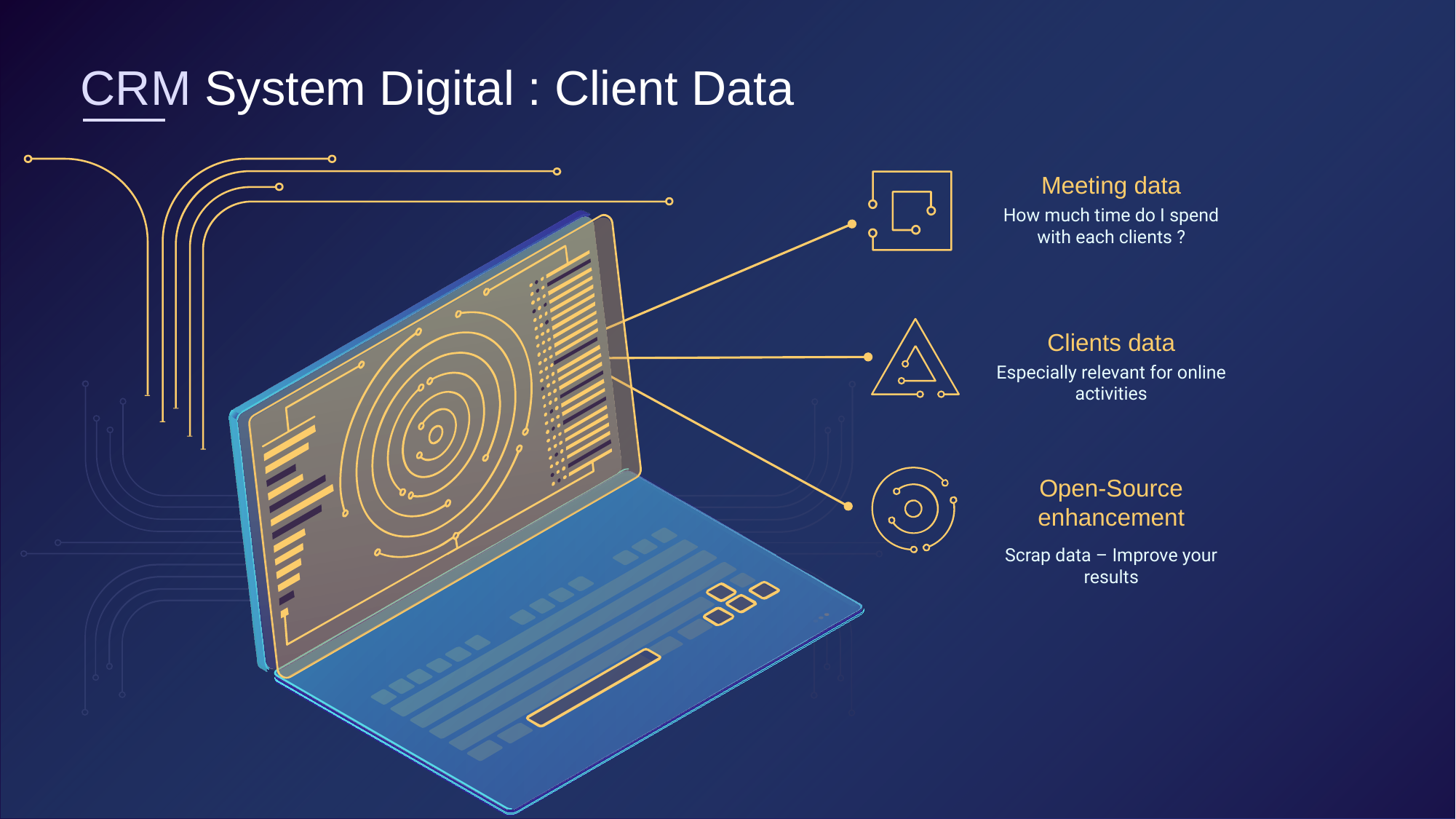

# CRM System Digital : Client Data

Meeting data
How much time do I spend with each clients ?

Clients data
Especially relevant for online activities

Open-Source enhancement
Scrap data – Improve your results